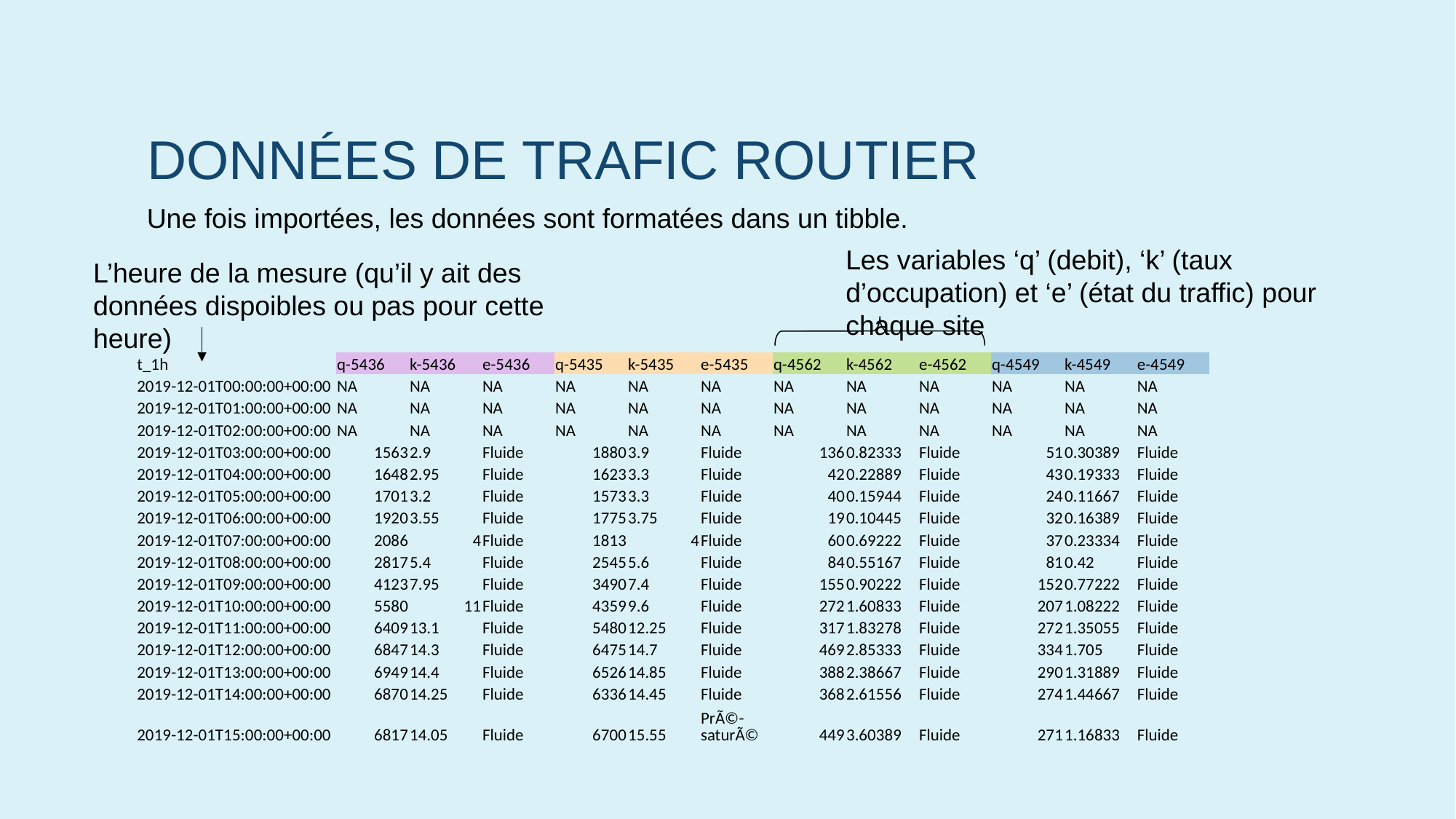

# Données de Trafic routier
Une fois importées, les données sont formatées dans un tibble.

Les variables ‘q’ (debit), ‘k’ (taux d’occupation) et ‘e’ (état du traffic) pour chaque site
L’heure de la mesure (qu’il y ait des données dispoibles ou pas pour cette heure)
| t\_1h | q-5436 | k-5436 | e-5436 | q-5435 | k-5435 | e-5435 | q-4562 | k-4562 | e-4562 | q-4549 | k-4549 | e-4549 |
| --- | --- | --- | --- | --- | --- | --- | --- | --- | --- | --- | --- | --- |
| 2019-12-01T00:00:00+00:00 | NA | NA | NA | NA | NA | NA | NA | NA | NA | NA | NA | NA |
| 2019-12-01T01:00:00+00:00 | NA | NA | NA | NA | NA | NA | NA | NA | NA | NA | NA | NA |
| 2019-12-01T02:00:00+00:00 | NA | NA | NA | NA | NA | NA | NA | NA | NA | NA | NA | NA |
| 2019-12-01T03:00:00+00:00 | 1563 | 2.9 | Fluide | 1880 | 3.9 | Fluide | 136 | 0.82333 | Fluide | 51 | 0.30389 | Fluide |
| 2019-12-01T04:00:00+00:00 | 1648 | 2.95 | Fluide | 1623 | 3.3 | Fluide | 42 | 0.22889 | Fluide | 43 | 0.19333 | Fluide |
| 2019-12-01T05:00:00+00:00 | 1701 | 3.2 | Fluide | 1573 | 3.3 | Fluide | 40 | 0.15944 | Fluide | 24 | 0.11667 | Fluide |
| 2019-12-01T06:00:00+00:00 | 1920 | 3.55 | Fluide | 1775 | 3.75 | Fluide | 19 | 0.10445 | Fluide | 32 | 0.16389 | Fluide |
| 2019-12-01T07:00:00+00:00 | 2086 | 4 | Fluide | 1813 | 4 | Fluide | 60 | 0.69222 | Fluide | 37 | 0.23334 | Fluide |
| 2019-12-01T08:00:00+00:00 | 2817 | 5.4 | Fluide | 2545 | 5.6 | Fluide | 84 | 0.55167 | Fluide | 81 | 0.42 | Fluide |
| 2019-12-01T09:00:00+00:00 | 4123 | 7.95 | Fluide | 3490 | 7.4 | Fluide | 155 | 0.90222 | Fluide | 152 | 0.77222 | Fluide |
| 2019-12-01T10:00:00+00:00 | 5580 | 11 | Fluide | 4359 | 9.6 | Fluide | 272 | 1.60833 | Fluide | 207 | 1.08222 | Fluide |
| 2019-12-01T11:00:00+00:00 | 6409 | 13.1 | Fluide | 5480 | 12.25 | Fluide | 317 | 1.83278 | Fluide | 272 | 1.35055 | Fluide |
| 2019-12-01T12:00:00+00:00 | 6847 | 14.3 | Fluide | 6475 | 14.7 | Fluide | 469 | 2.85333 | Fluide | 334 | 1.705 | Fluide |
| 2019-12-01T13:00:00+00:00 | 6949 | 14.4 | Fluide | 6526 | 14.85 | Fluide | 388 | 2.38667 | Fluide | 290 | 1.31889 | Fluide |
| 2019-12-01T14:00:00+00:00 | 6870 | 14.25 | Fluide | 6336 | 14.45 | Fluide | 368 | 2.61556 | Fluide | 274 | 1.44667 | Fluide |
| 2019-12-01T15:00:00+00:00 | 6817 | 14.05 | Fluide | 6700 | 15.55 | PrÃ©-saturÃ© | 449 | 3.60389 | Fluide | 271 | 1.16833 | Fluide |